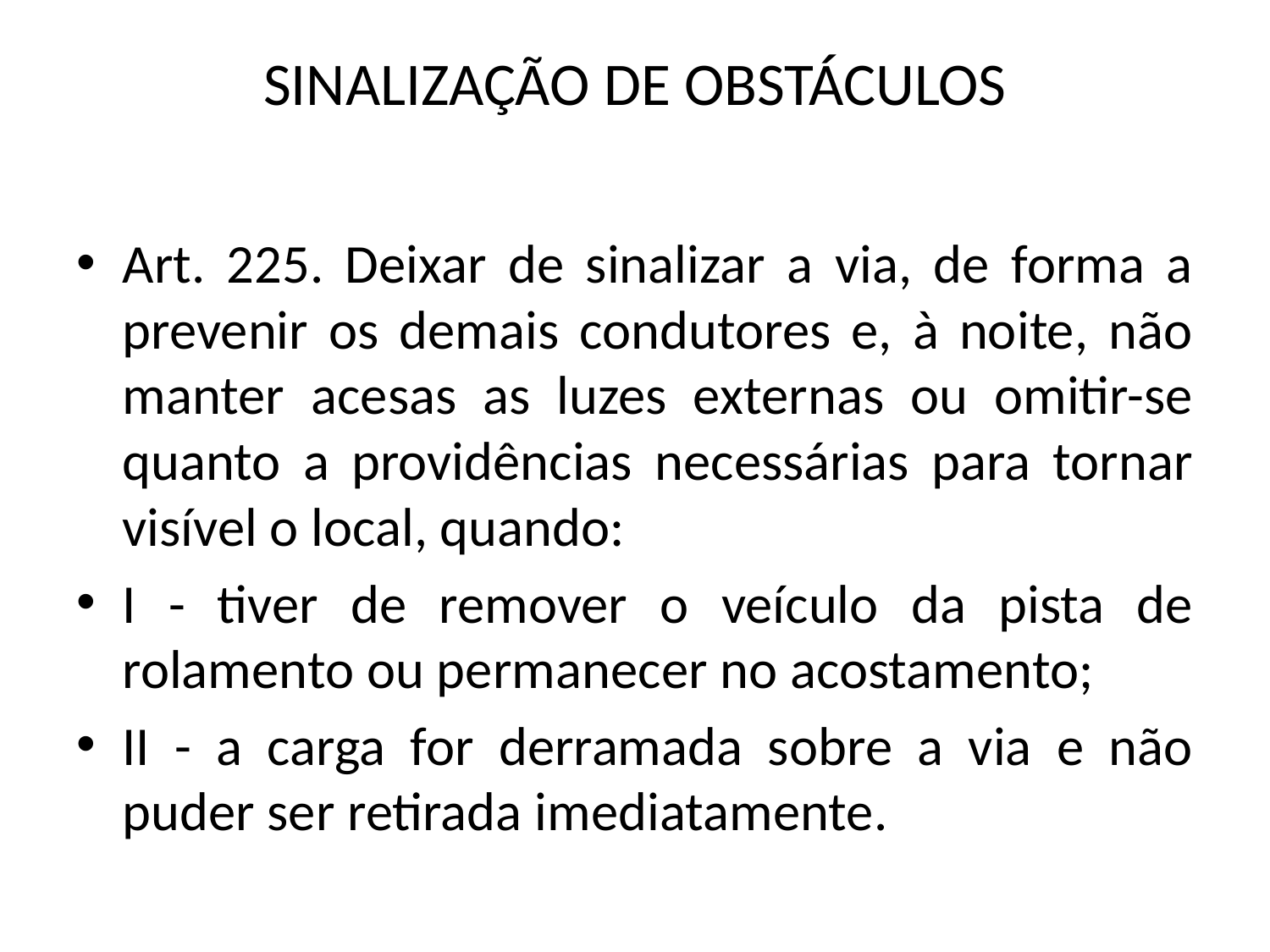

# SINALIZAÇÃO DE OBSTÁCULOS
Art. 225. Deixar de sinalizar a via, de forma a prevenir os demais condutores e, à noite, não manter acesas as luzes externas ou omitir-se quanto a providências necessárias para tornar visível o local, quando:
I - tiver de remover o veículo da pista de rolamento ou permanecer no acostamento;
II - a carga for derramada sobre a via e não puder ser retirada imediatamente.